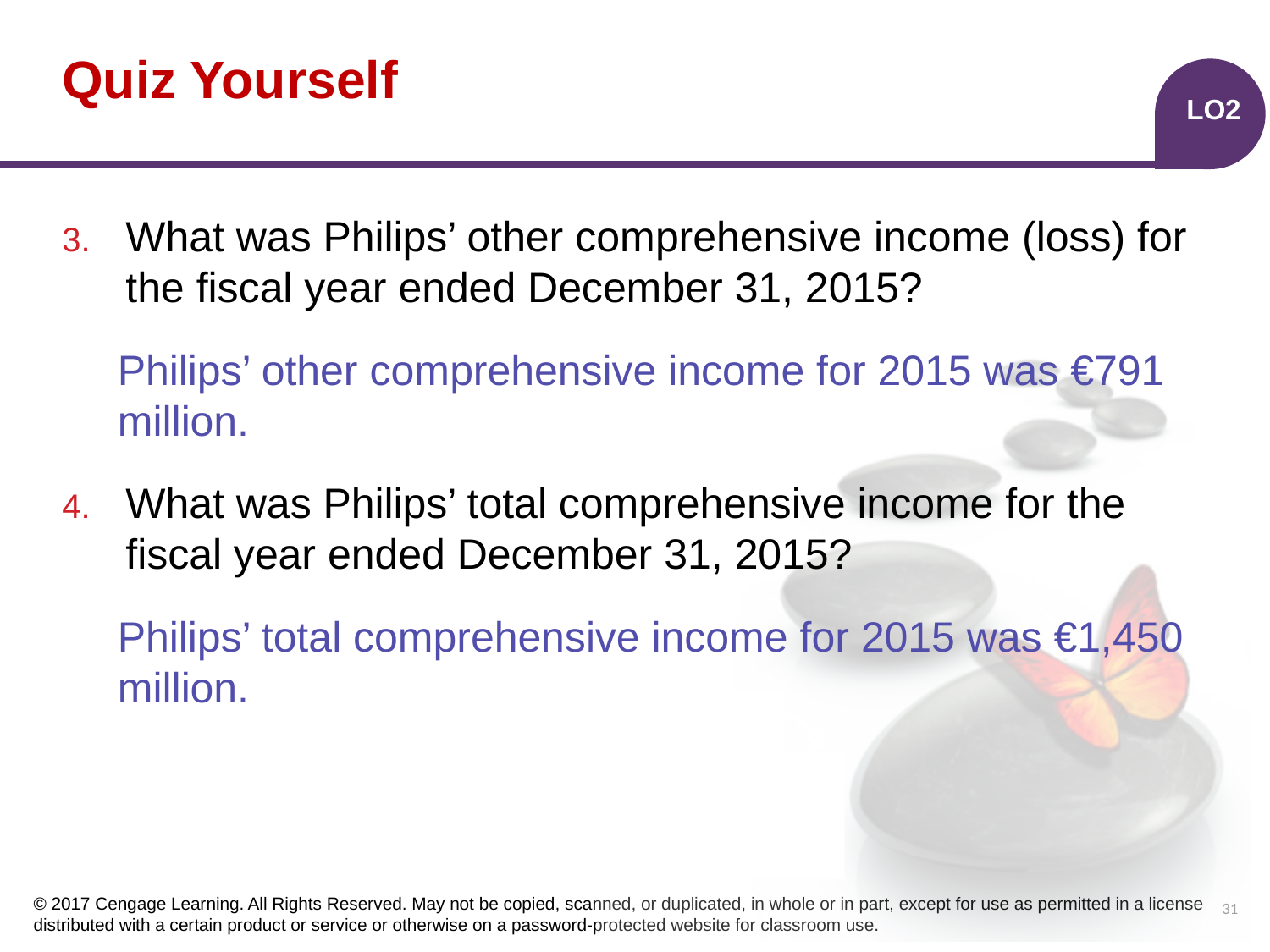

# Quiz Yourself
LO2
What was Philips’ other comprehensive income (loss) for the fiscal year ended December 31, 2015?
Philips’ other comprehensive income for 2015 was €791 million.
What was Philips’ total comprehensive income for the fiscal year ended December 31, 2015?
Philips’ total comprehensive income for 2015 was €1,450 million.

31